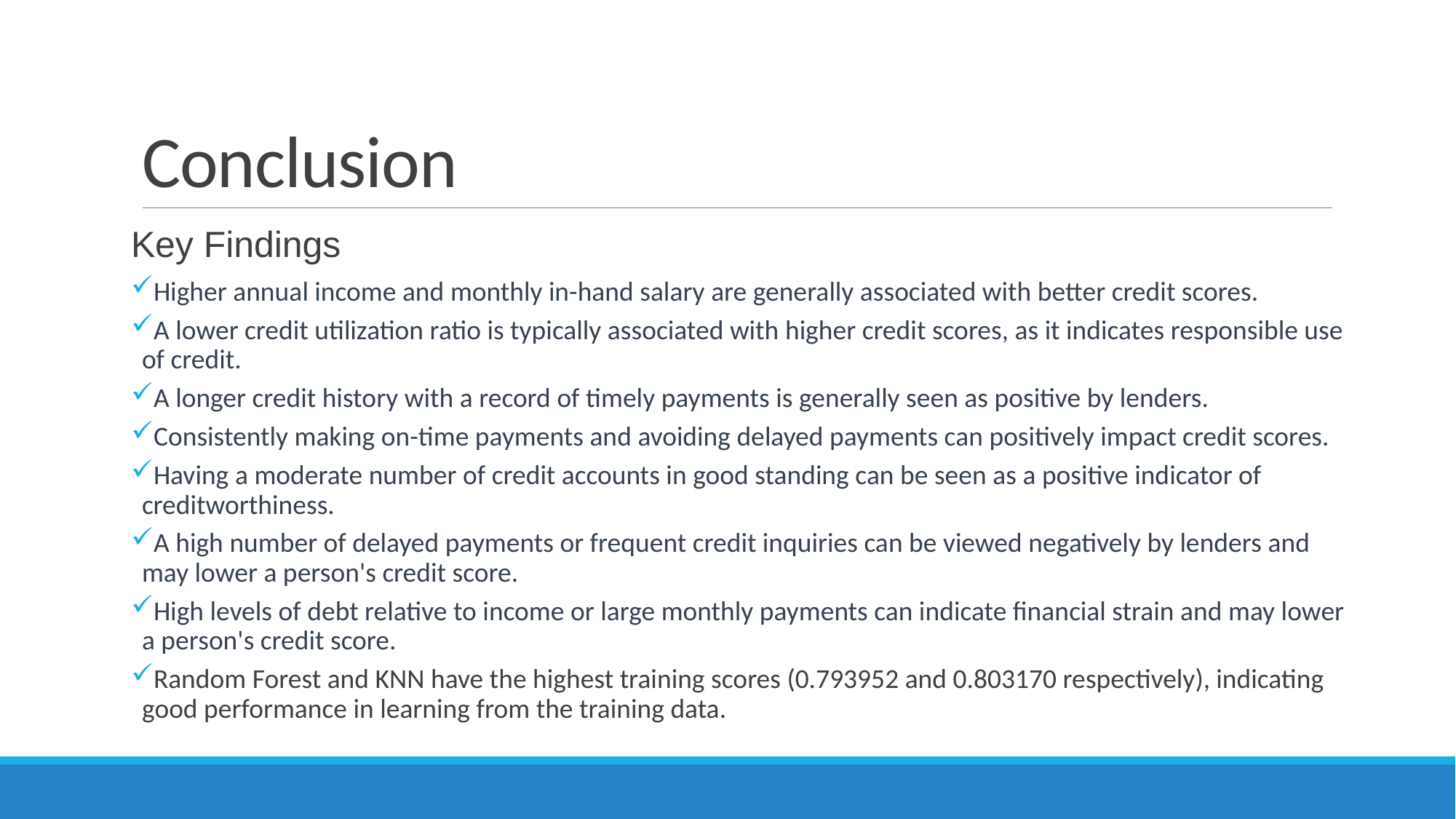

# Conclusion
Key Findings
Higher annual income and monthly in-hand salary are generally associated with better credit scores.
A lower credit utilization ratio is typically associated with higher credit scores, as it indicates responsible use of credit.
A longer credit history with a record of timely payments is generally seen as positive by lenders.
Consistently making on-time payments and avoiding delayed payments can positively impact credit scores.
Having a moderate number of credit accounts in good standing can be seen as a positive indicator of creditworthiness.
A high number of delayed payments or frequent credit inquiries can be viewed negatively by lenders and may lower a person's credit score.
High levels of debt relative to income or large monthly payments can indicate financial strain and may lower a person's credit score.
Random Forest and KNN have the highest training scores (0.793952 and 0.803170 respectively), indicating good performance in learning from the training data.